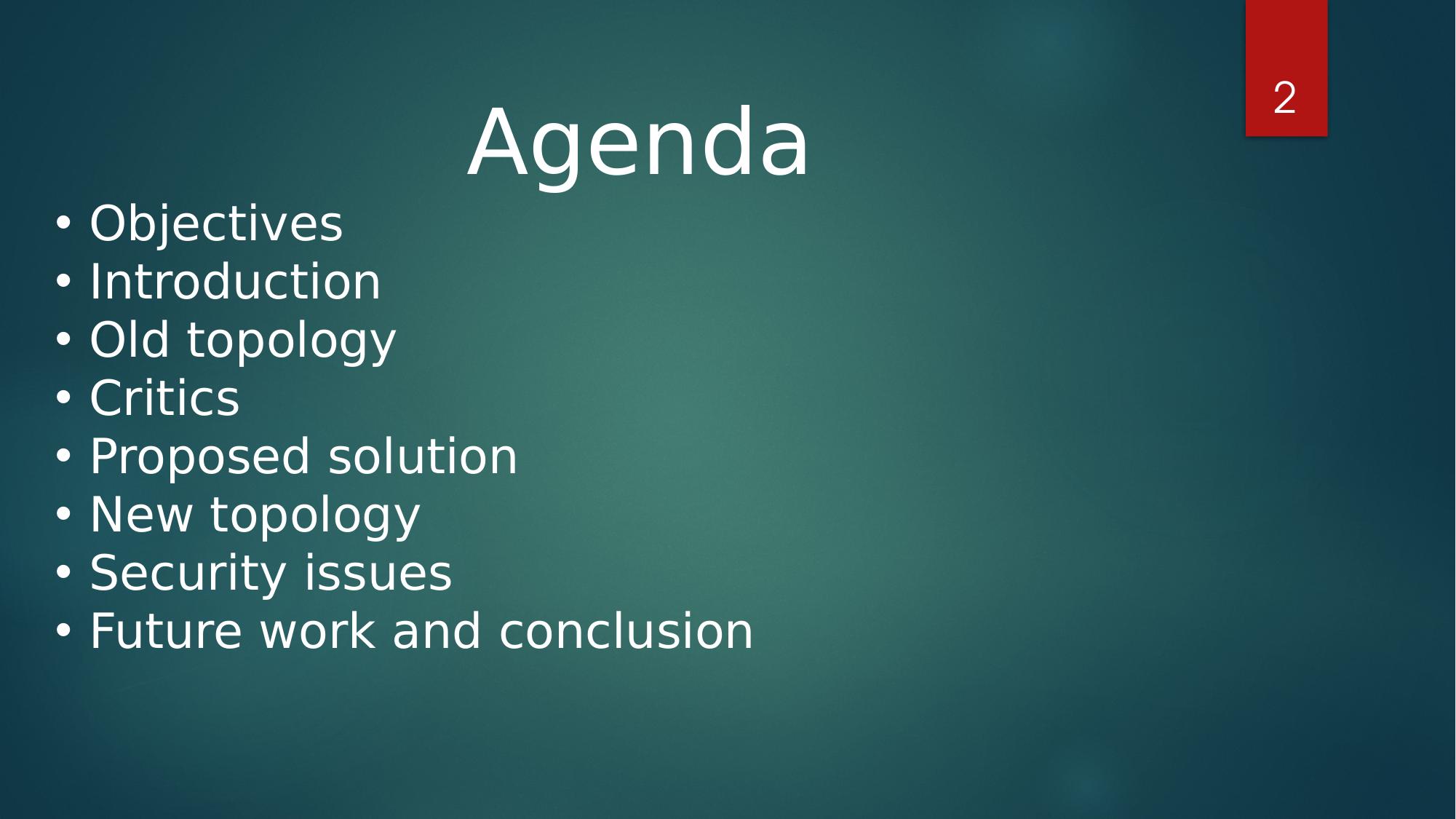

2
Agenda
Objectives
Introduction
Old topology
Critics
Proposed solution
New topology
Security issues
Future work and conclusion